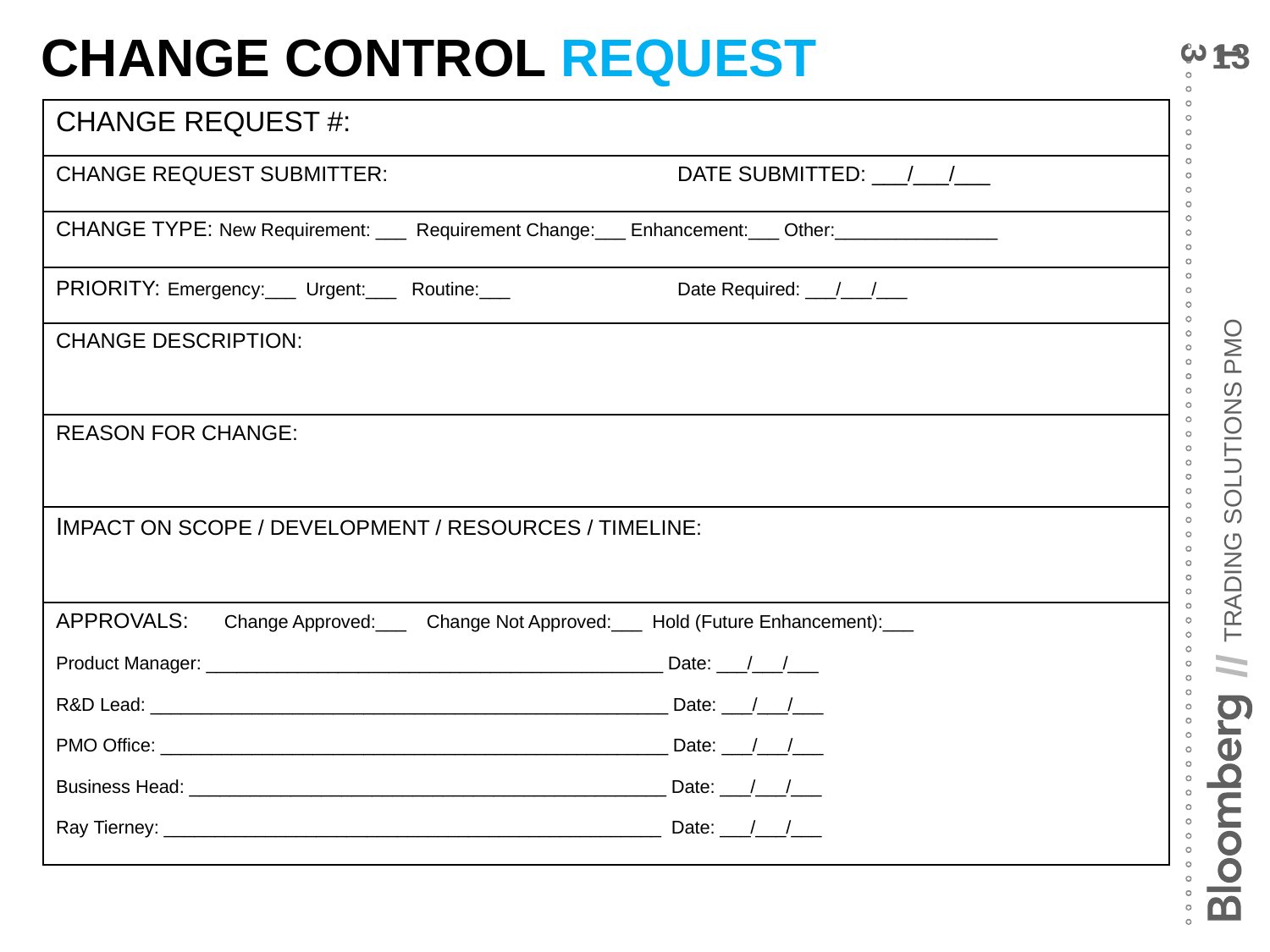

13
13
CHANGE CONTROL REQUEST
| CHANGE REQUEST #: |
| --- |
| CHANGE REQUEST SUBMITTER: DATE SUBMITTED: \_\_\_/\_\_\_/\_\_\_ |
| CHANGE TYPE: New Requirement: \_\_\_ Requirement Change:\_\_\_ Enhancement:\_\_\_ Other:\_\_\_\_\_\_\_\_\_\_\_\_\_\_\_\_ |
| PRIORITY: Emergency:\_\_\_ Urgent:\_\_\_ Routine:\_\_\_ Date Required: \_\_\_/\_\_\_/\_\_\_ |
| CHANGE DESCRIPTION: |
| REASON FOR CHANGE: |
| IMPACT ON SCOPE / DEVELOPMENT / RESOURCES / TIMELINE: |
| APPROVALS: Change Approved:\_\_\_ Change Not Approved:\_\_\_ Hold (Future Enhancement):\_\_\_ Product Manager: \_\_\_\_\_\_\_\_\_\_\_\_\_\_\_\_\_\_\_\_\_\_\_\_\_\_\_\_\_\_\_\_\_\_\_\_\_\_\_\_\_\_\_\_\_ Date: \_\_\_/\_\_\_/\_\_\_ R&D Lead: \_\_\_\_\_\_\_\_\_\_\_\_\_\_\_\_\_\_\_\_\_\_\_\_\_\_\_\_\_\_\_\_\_\_\_\_\_\_\_\_\_\_\_\_\_\_\_\_\_\_\_ Date: \_\_\_/\_\_\_/\_\_\_ PMO Office: \_\_\_\_\_\_\_\_\_\_\_\_\_\_\_\_\_\_\_\_\_\_\_\_\_\_\_\_\_\_\_\_\_\_\_\_\_\_\_\_\_\_\_\_\_\_\_\_\_\_ Date: \_\_\_/\_\_\_/\_\_\_ Business Head: \_\_\_\_\_\_\_\_\_\_\_\_\_\_\_\_\_\_\_\_\_\_\_\_\_\_\_\_\_\_\_\_\_\_\_\_\_\_\_\_\_\_\_\_\_\_\_ Date: \_\_\_/\_\_\_/\_\_\_ Ray Tierney: \_\_\_\_\_\_\_\_\_\_\_\_\_\_\_\_\_\_\_\_\_\_\_\_\_\_\_\_\_\_\_\_\_\_\_\_\_\_\_\_\_\_\_\_\_\_\_\_\_ Date: \_\_\_/\_\_\_/\_\_\_ |